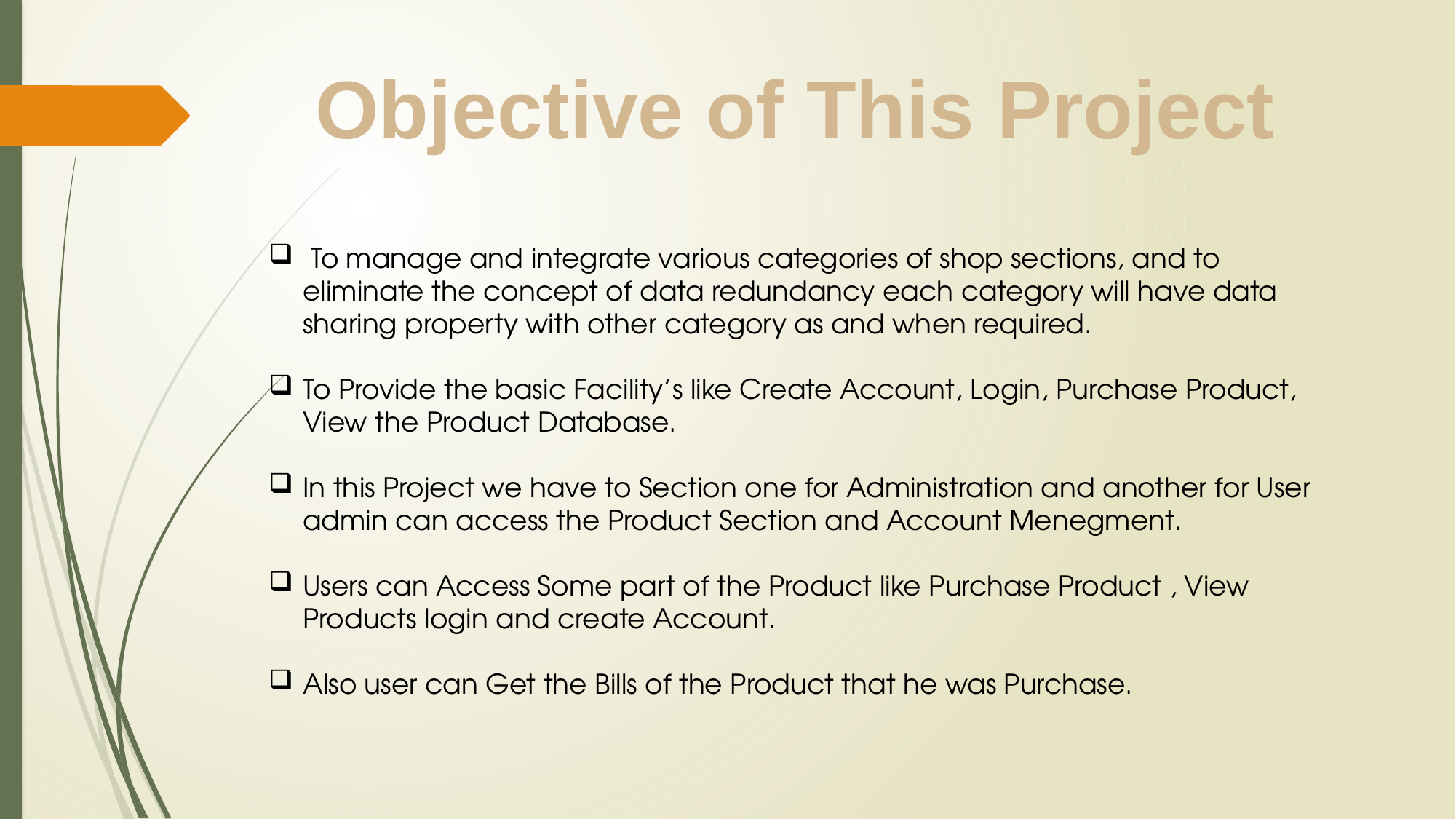

Objective of This Project

 To manage and integrate various categories of shop sections, and to eliminate the concept of data redundancy each category will have data sharing property with other category as and when required.

To Provide the basic Facility’s like Create Account, Login, Purchase Product, View the Product Database.

In this Project we have to Section one for Administration and another for User admin can access the Product Section and Account Menegment.

Users can Access Some part of the Product like Purchase Product , View Products login and create Account.

Also user can Get the Bills of the Product that he was Purchase.